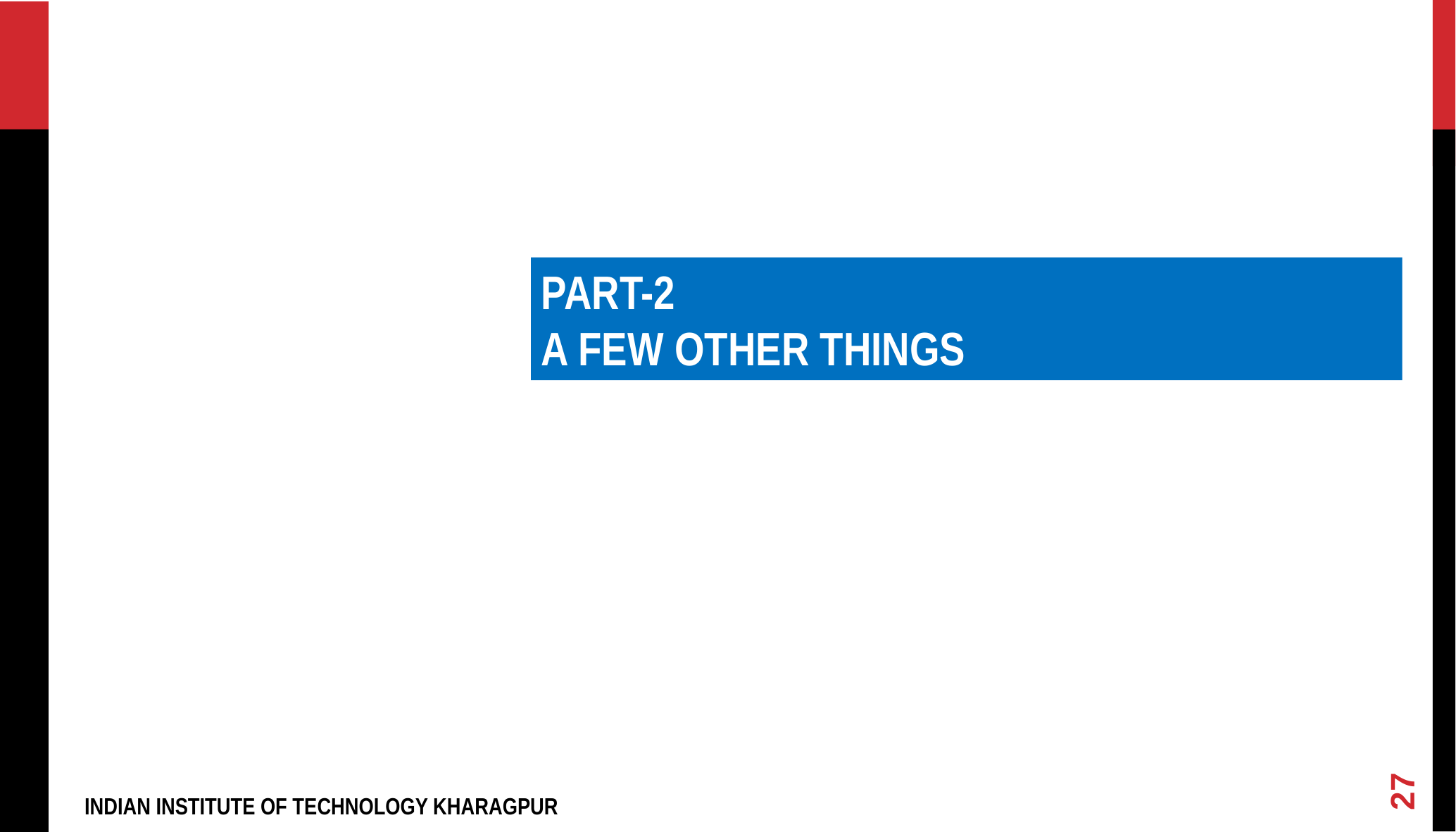

PART-2
A FEW OTHER THINGS
27
INDIAN INSTITUTE OF TECHNOLOGY KHARAGPUR